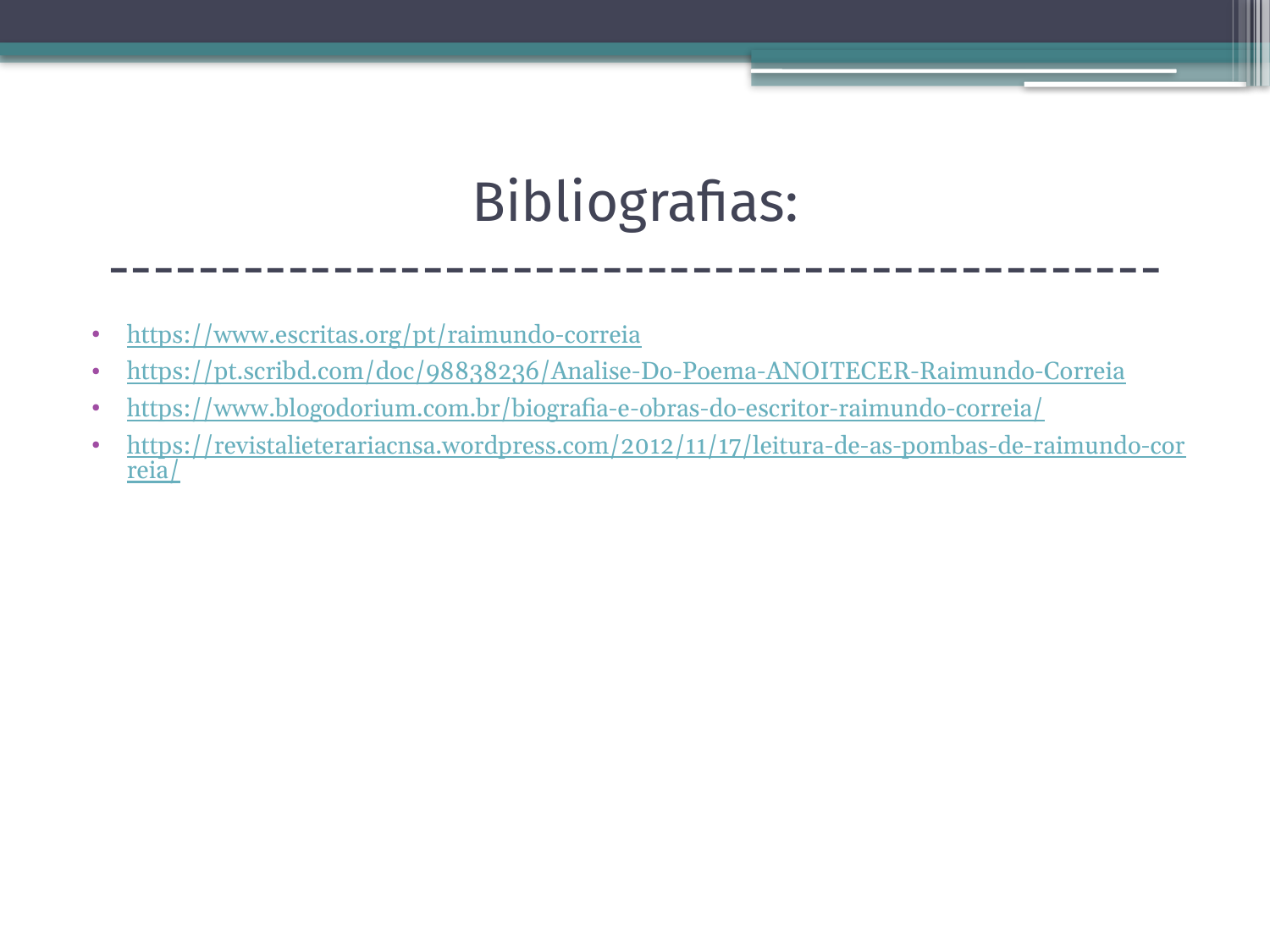

# Bibliografias: -----------------------------------------------
https://www.escritas.org/pt/raimundo-correia
https://pt.scribd.com/doc/98838236/Analise-Do-Poema-ANOITECER-Raimundo-Correia
https://www.blogodorium.com.br/biografia-e-obras-do-escritor-raimundo-correia/
https://revistalieterariacnsa.wordpress.com/2012/11/17/leitura-de-as-pombas-de-raimundo-correia/